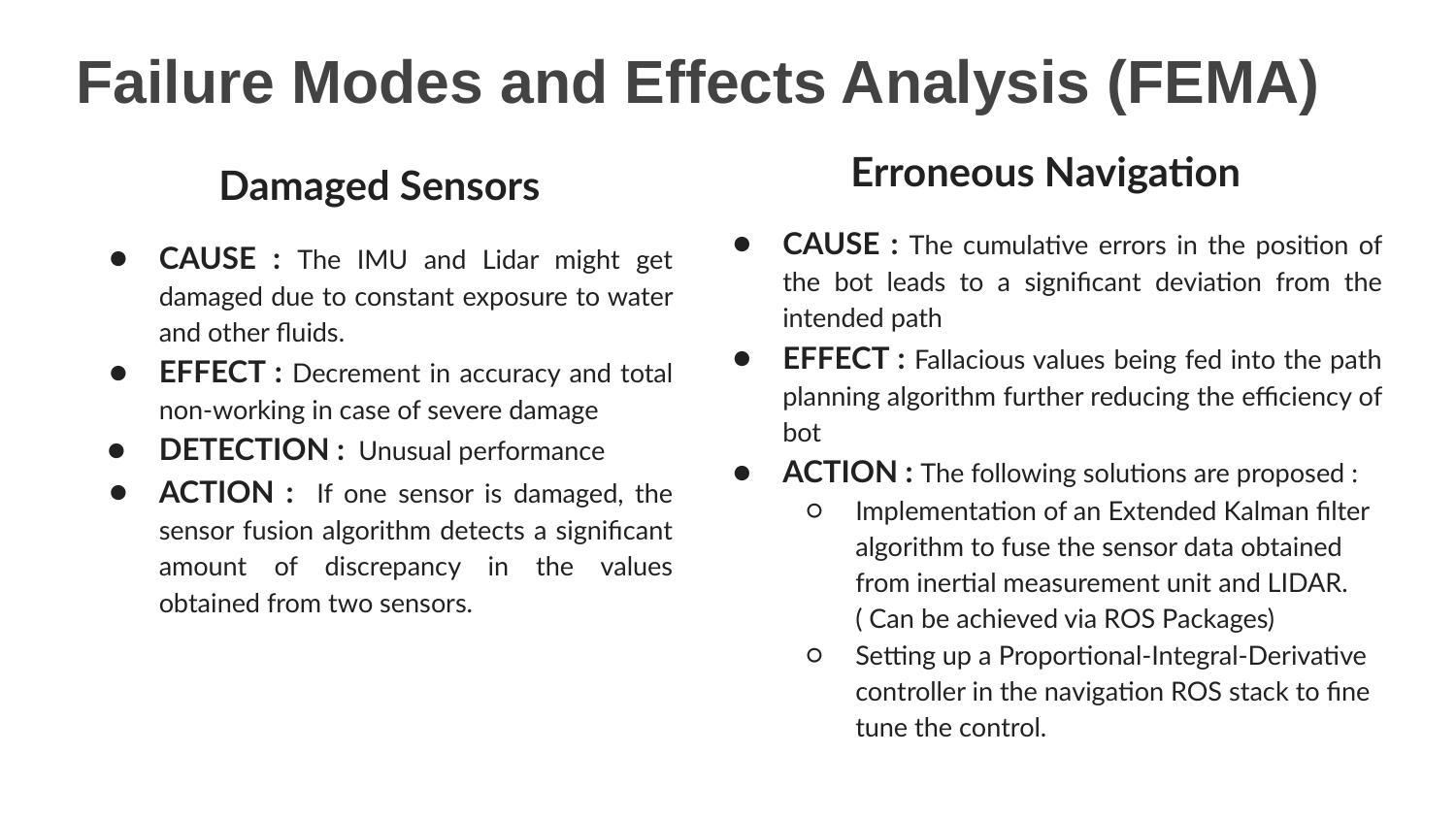

Failure Modes and Effects Analysis (FEMA)
Erroneous Navigation
CAUSE : The cumulative errors in the position of the bot leads to a significant deviation from the intended path
EFFECT : Fallacious values being fed into the path planning algorithm further reducing the efficiency of bot
ACTION : The following solutions are proposed :
Implementation of an Extended Kalman filter algorithm to fuse the sensor data obtained from inertial measurement unit and LIDAR. ( Can be achieved via ROS Packages)
Setting up a Proportional-Integral-Derivative controller in the navigation ROS stack to fine tune the control.
Damaged Sensors
CAUSE : The IMU and Lidar might get damaged due to constant exposure to water and other fluids.
EFFECT : Decrement in accuracy and total non-working in case of severe damage
DETECTION :  Unusual performance
ACTION :  If one sensor is damaged, the sensor fusion algorithm detects a significant amount of discrepancy in the values obtained from two sensors.